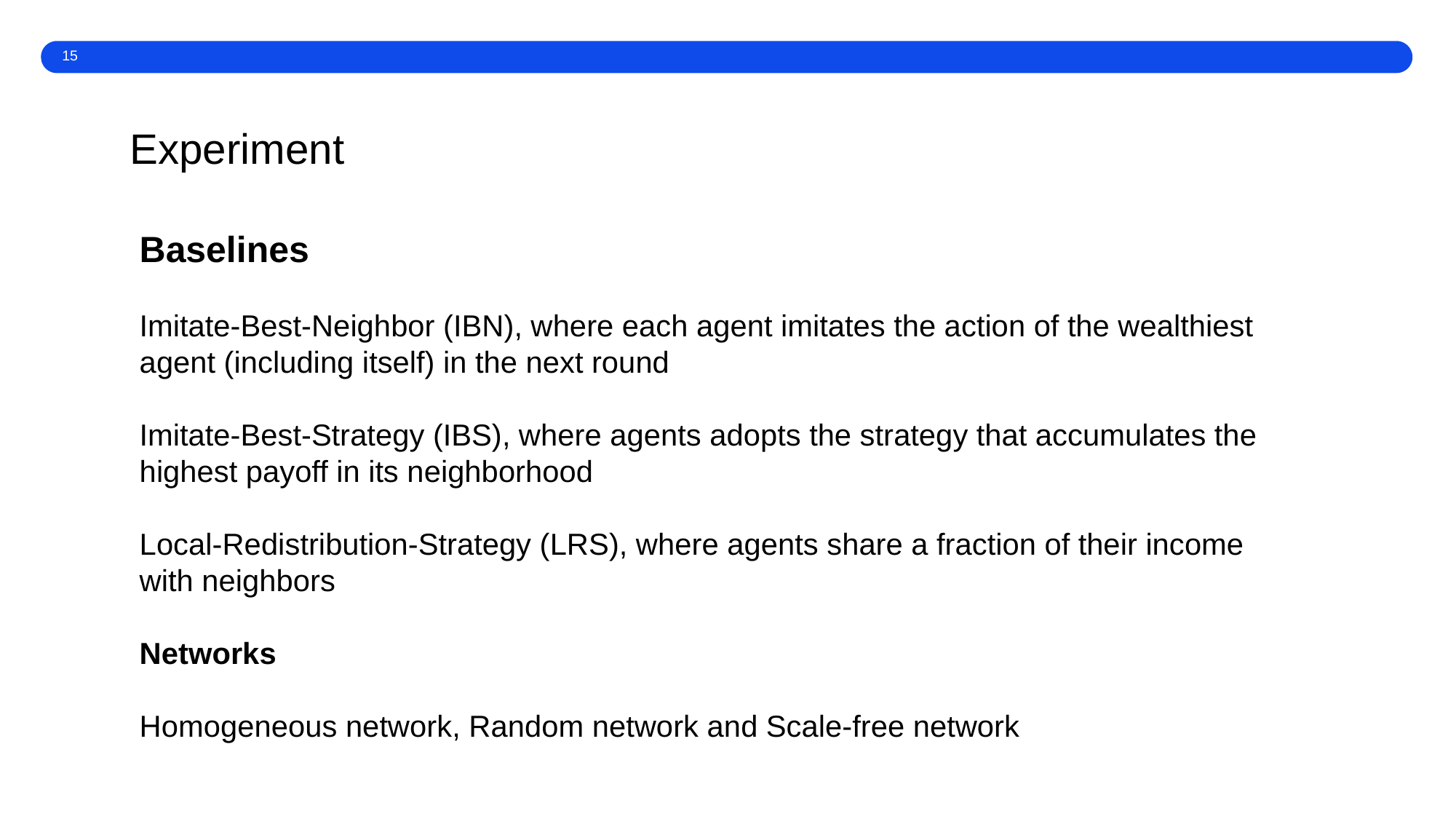

15
Experiment
Baselines
Imitate-Best-Neighbor (IBN), where each agent imitates the action of the wealthiest agent (including itself) in the next round

Imitate-Best-Strategy (IBS), where agents adopts the strategy that accumulates the highest payoff in its neighborhood

Local-Redistribution-Strategy (LRS), where agents share a fraction of their income with neighbors
Networks
Homogeneous network, Random network and Scale-free network